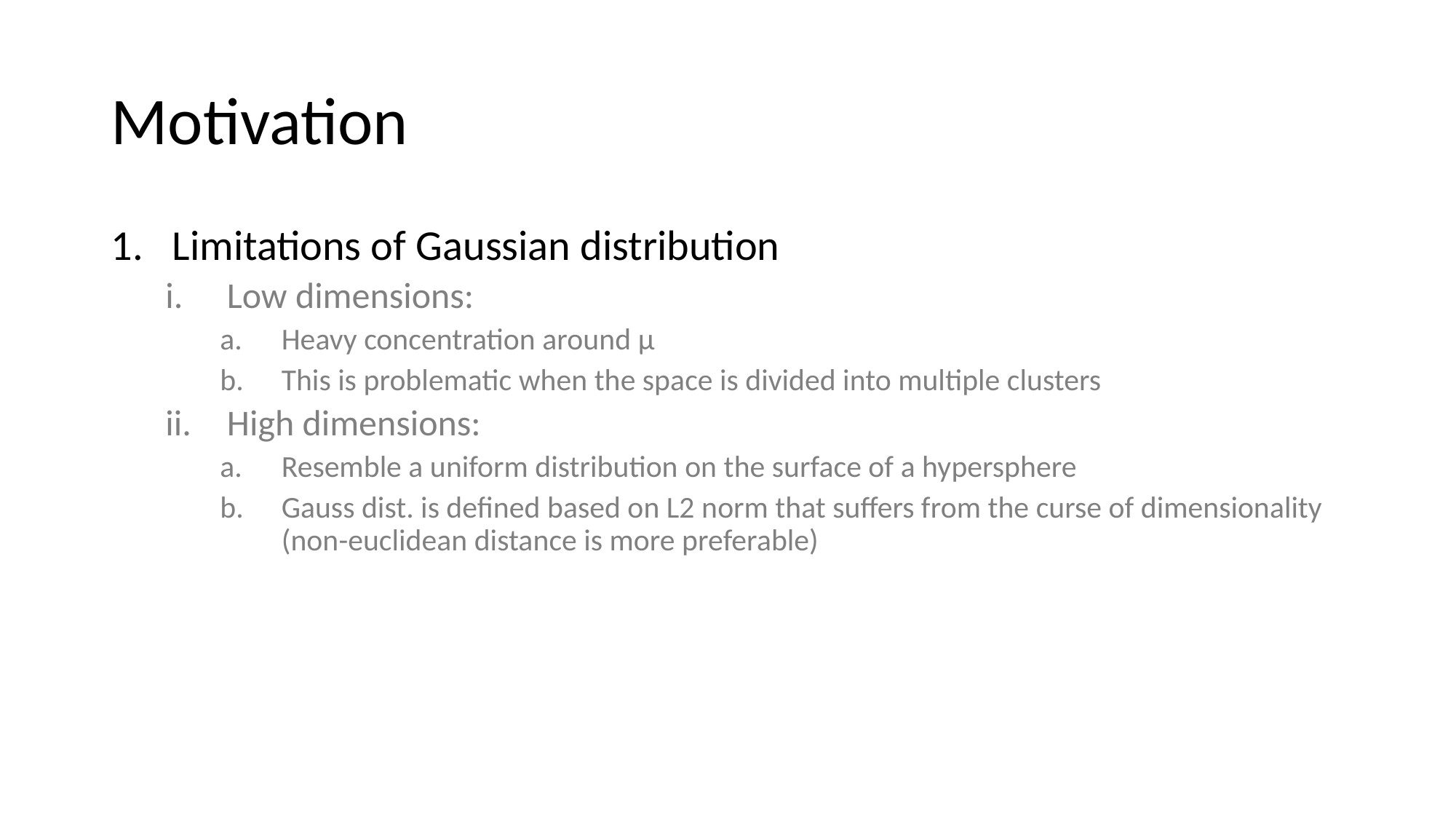

# Motivation
Limitations of Gaussian distribution
Low dimensions:
Heavy concentration around µ
This is problematic when the space is divided into multiple clusters
High dimensions:
Resemble a uniform distribution on the surface of a hypersphere
Gauss dist. is defined based on L2 norm that suffers from the curse of dimensionality (non-euclidean distance is more preferable)